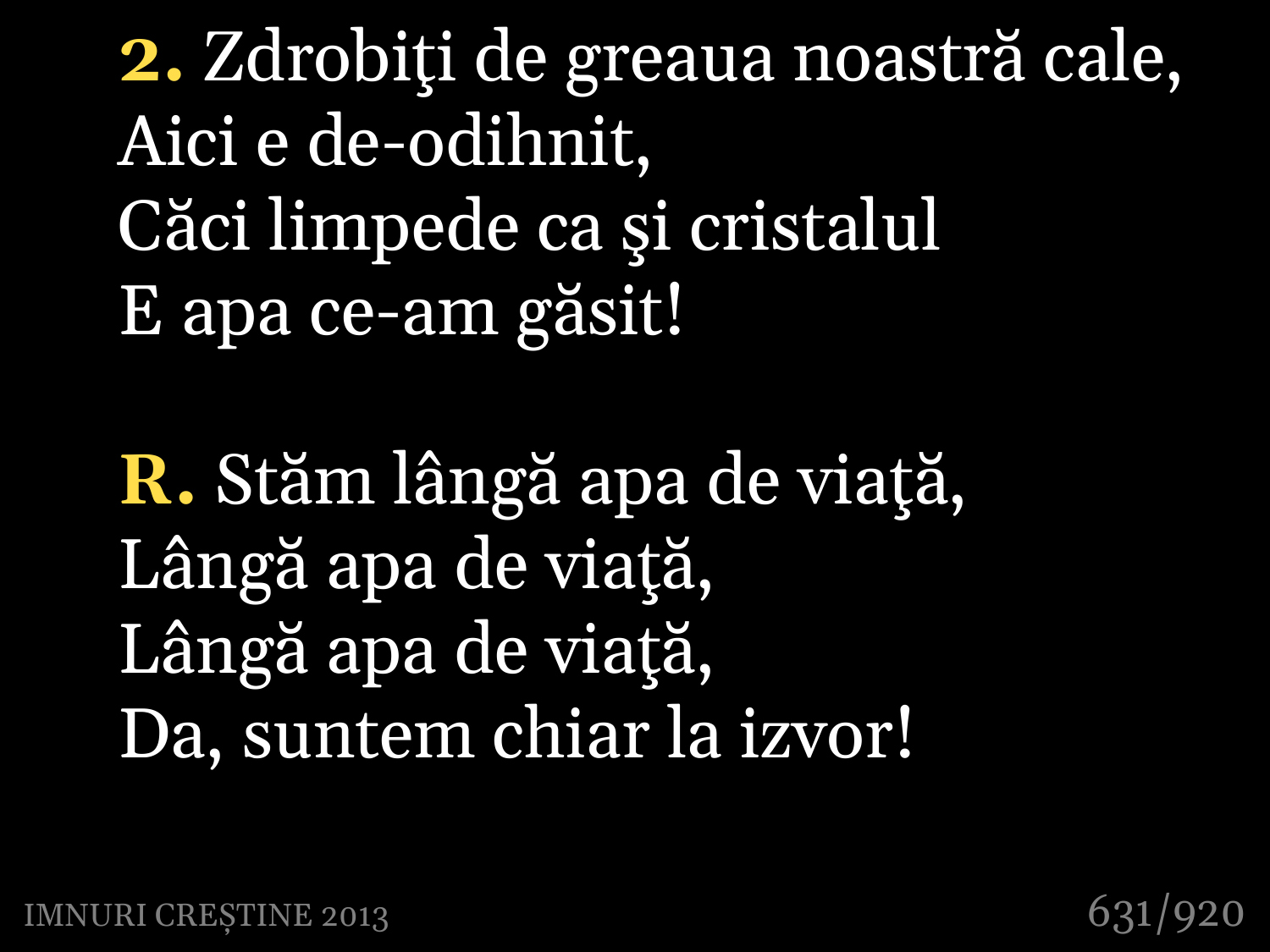

2. Zdrobiţi de greaua noastră cale,
Aici e de-odihnit,
Căci limpede ca şi cristalul
E apa ce-am găsit!

R. Stăm lângă apa de viaţă,
Lângă apa de viaţă,
Lângă apa de viaţă,
Da, suntem chiar la izvor!
631/920
IMNURI CREȘTINE 2013